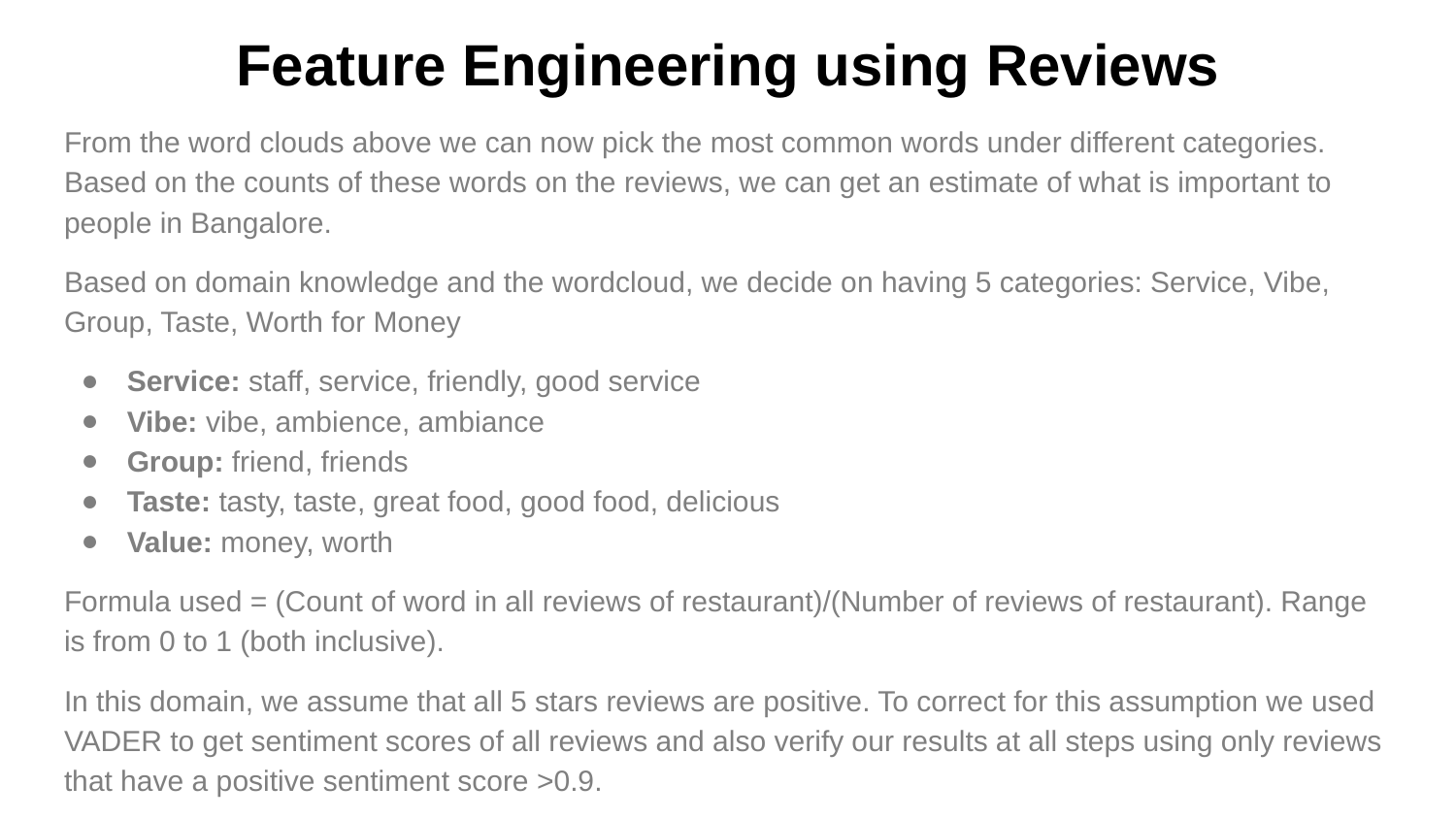

# Feature Engineering using Reviews
From the word clouds above we can now pick the most common words under different categories. Based on the counts of these words on the reviews, we can get an estimate of what is important to people in Bangalore.
Based on domain knowledge and the wordcloud, we decide on having 5 categories: Service, Vibe, Group, Taste, Worth for Money
Service: staff, service, friendly, good service
Vibe: vibe, ambience, ambiance
Group: friend, friends
Taste: tasty, taste, great food, good food, delicious
Value: money, worth
Formula used = (Count of word in all reviews of restaurant)/(Number of reviews of restaurant). Range is from 0 to 1 (both inclusive).
In this domain, we assume that all 5 stars reviews are positive. To correct for this assumption we used VADER to get sentiment scores of all reviews and also verify our results at all steps using only reviews that have a positive sentiment score >0.9.